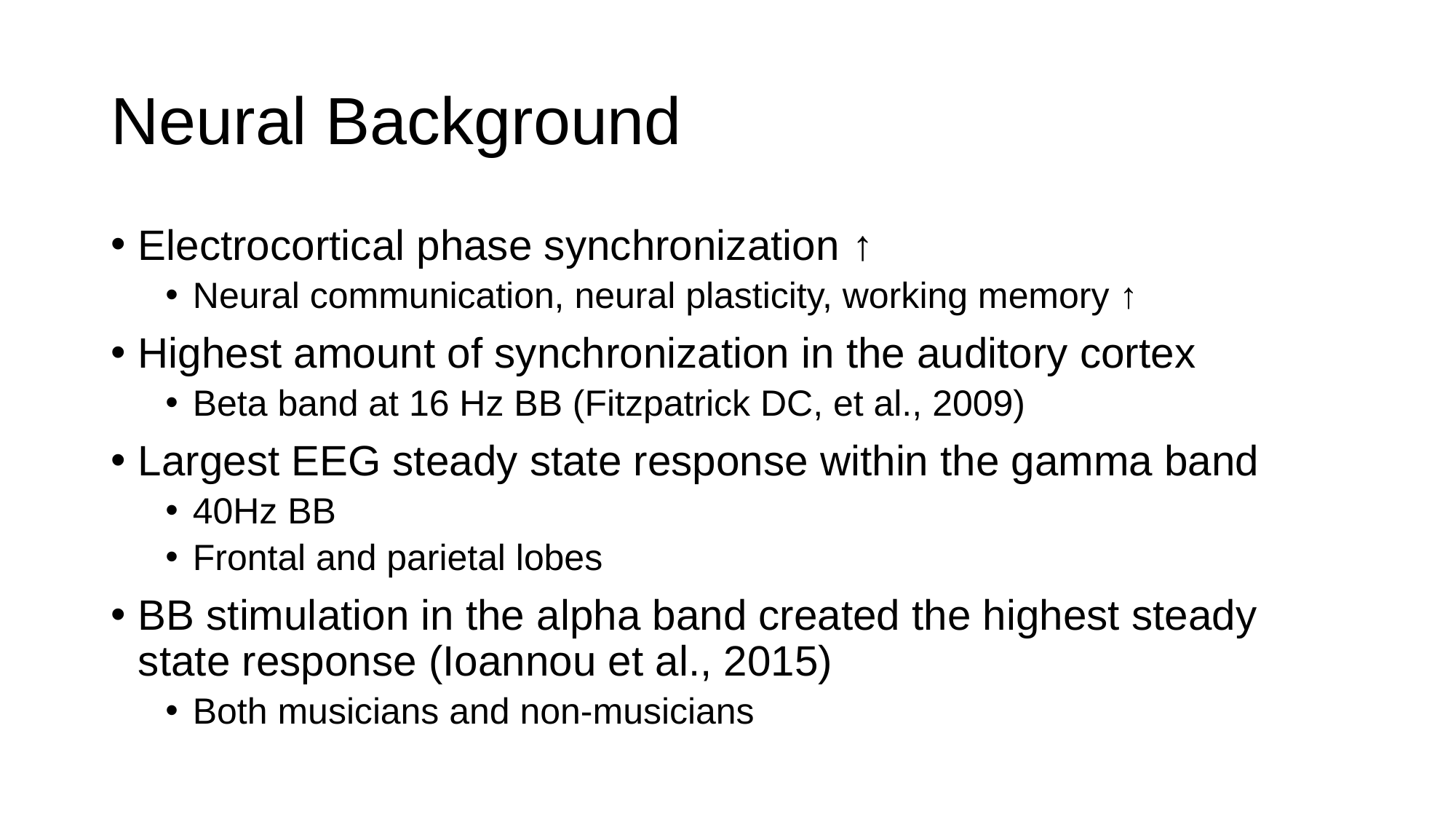

# Neural Background
Electrocortical phase synchronization ↑
Neural communication, neural plasticity, working memory ↑
Highest amount of synchronization in the auditory cortex
Beta band at 16 Hz BB (Fitzpatrick DC, et al., 2009)
Largest EEG steady state response within the gamma band
40Hz BB
Frontal and parietal lobes
BB stimulation in the alpha band created the highest steady state response (Ioannou et al., 2015)
Both musicians and non-musicians